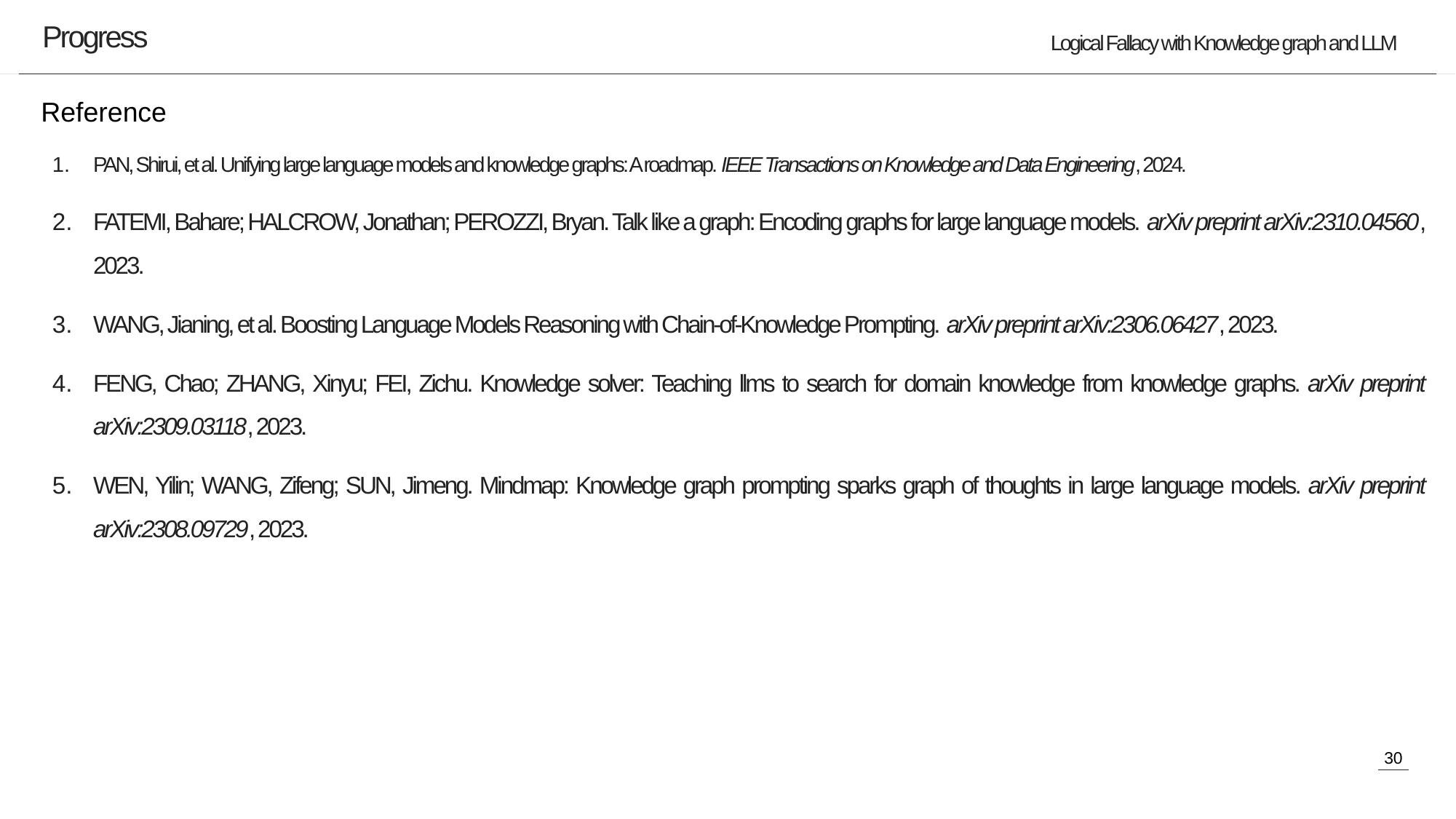

Progress
Reference
PAN, Shirui, et al. Unifying large language models and knowledge graphs: A roadmap. IEEE Transactions on Knowledge and Data Engineering, 2024.
FATEMI, Bahare; HALCROW, Jonathan; PEROZZI, Bryan. Talk like a graph: Encoding graphs for large language models. arXiv preprint arXiv:2310.04560, 2023.
WANG, Jianing, et al. Boosting Language Models Reasoning with Chain-of-Knowledge Prompting. arXiv preprint arXiv:2306.06427, 2023.
FENG, Chao; ZHANG, Xinyu; FEI, Zichu. Knowledge solver: Teaching llms to search for domain knowledge from knowledge graphs. arXiv preprint arXiv:2309.03118, 2023.
WEN, Yilin; WANG, Zifeng; SUN, Jimeng. Mindmap: Knowledge graph prompting sparks graph of thoughts in large language models. arXiv preprint arXiv:2308.09729, 2023.